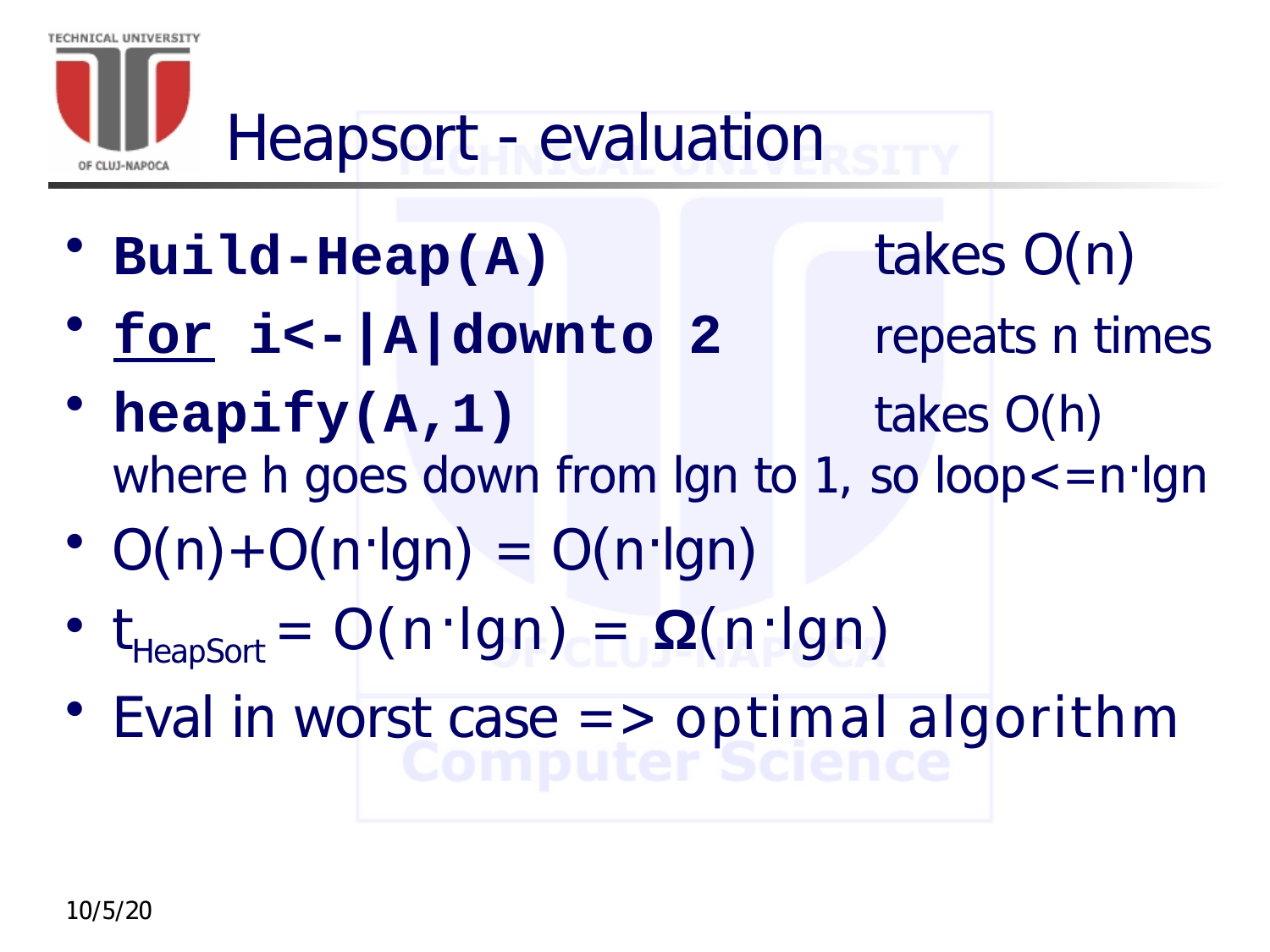

# Heapsort - evaluation
Build-Heap(A)			takes O(n)
for i<-|A|downto 2 	repeats n times
heapify(A,1) 			takes O(h) where h goes down from lgn to 1, so loop<=n·lgn
O(n)+O(n·lgn) = O(n·lgn)
tHeapSort = O(n·lgn) = Ω(n·lgn)
Eval in worst case => optimal algorithm
10/5/20